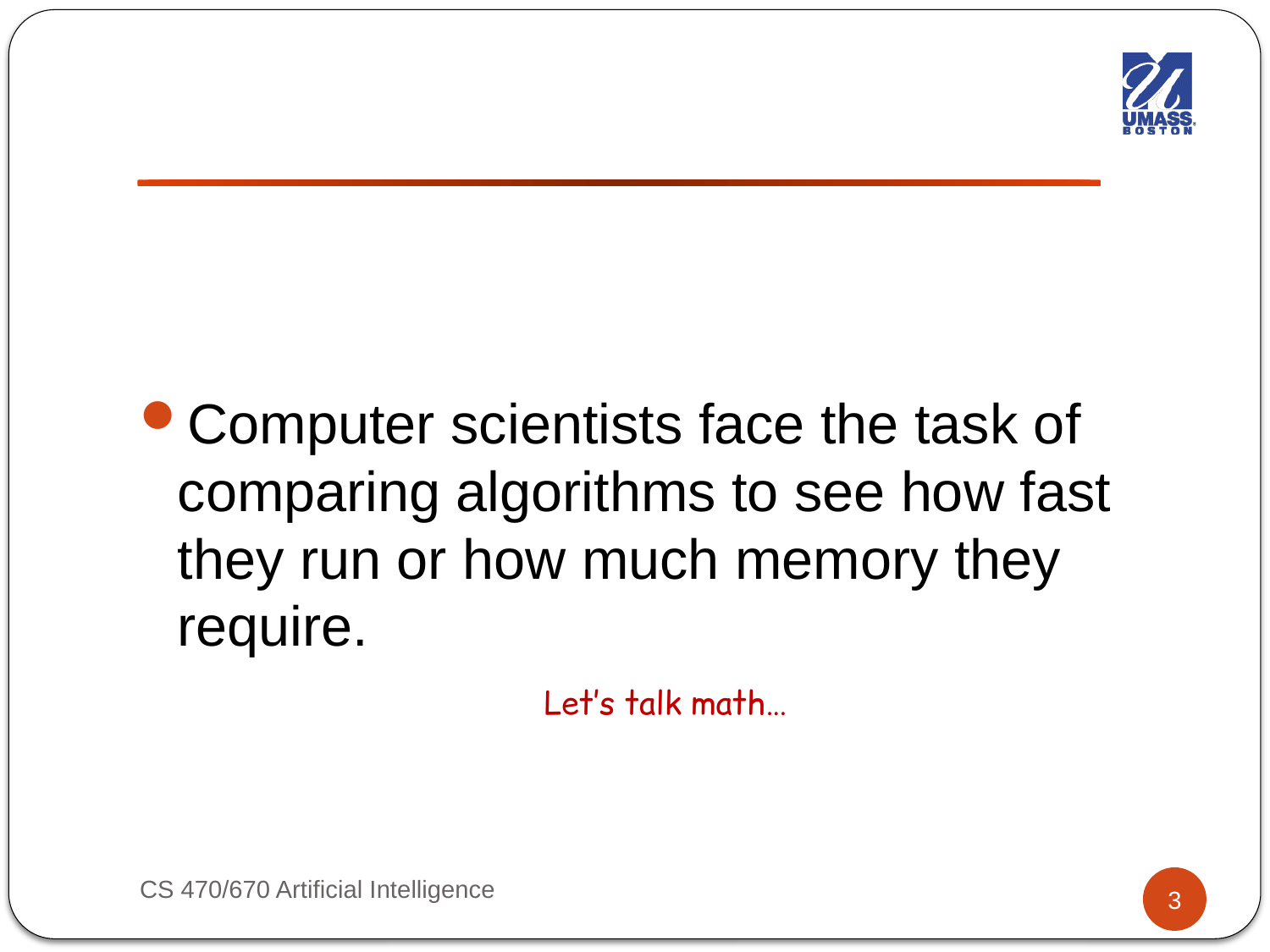

#
Computer scientists face the task of comparing algorithms to see how fast they run or how much memory they require.
Let’s talk math…

CS 470/670 Artificial Intelligence

3